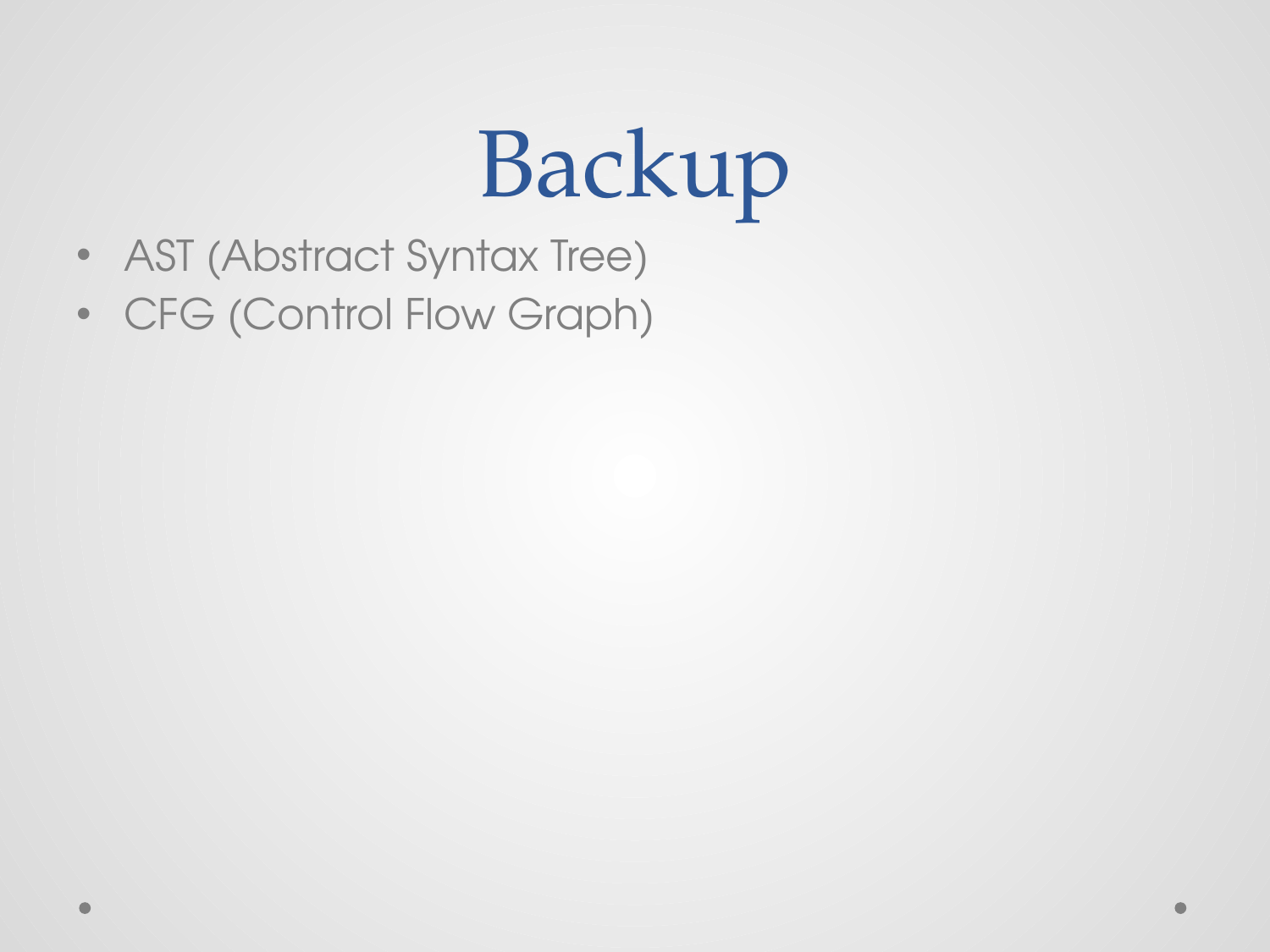

# Backup
AST (Abstract Syntax Tree)
CFG (Control Flow Graph)